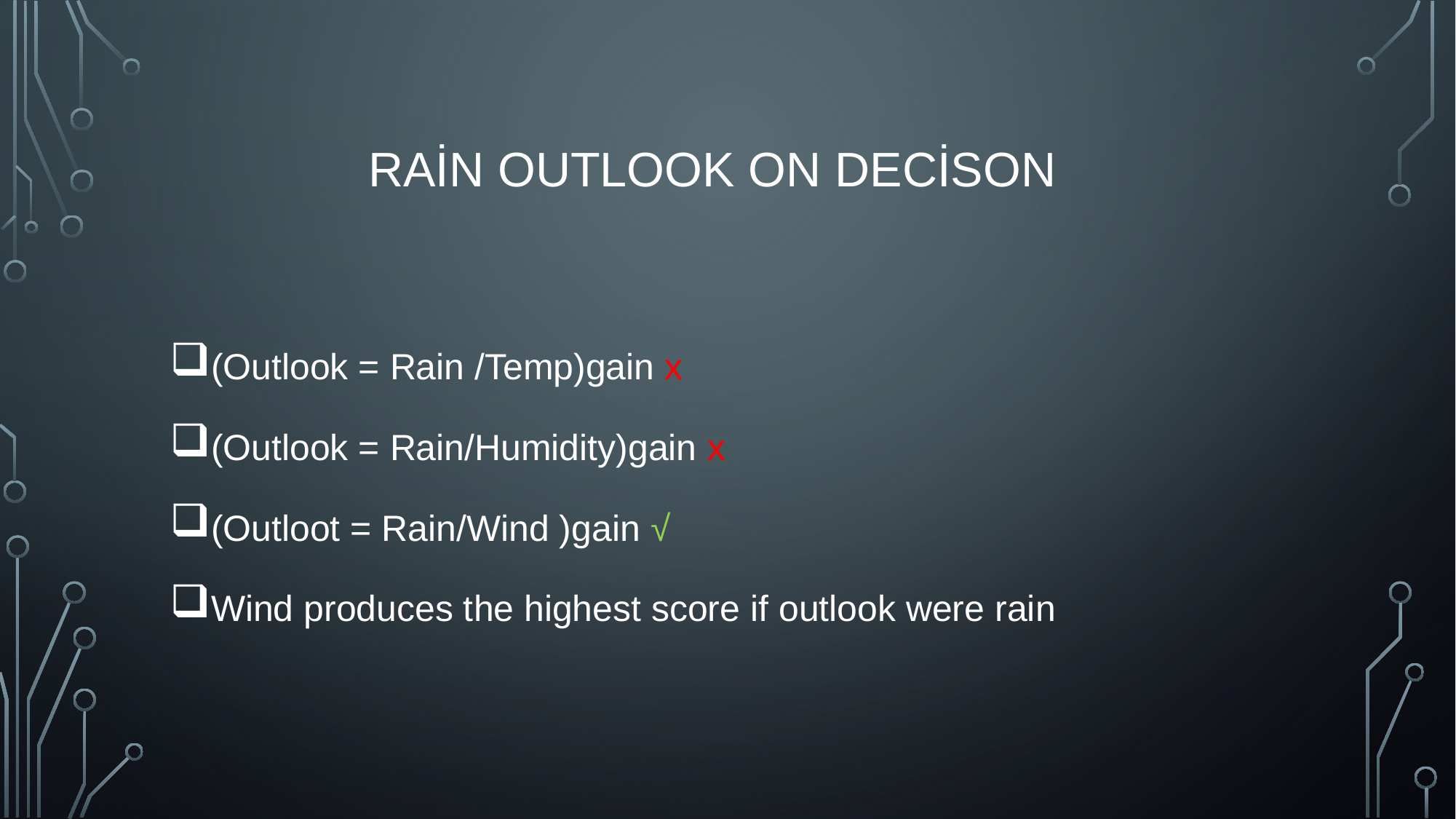

# Rain outlook on decison
(Outlook = Rain /Temp)gain x
(Outlook = Rain/Humidity)gain x
(Outloot = Rain/Wind )gain √
Wind produces the highest score if outlook were rain